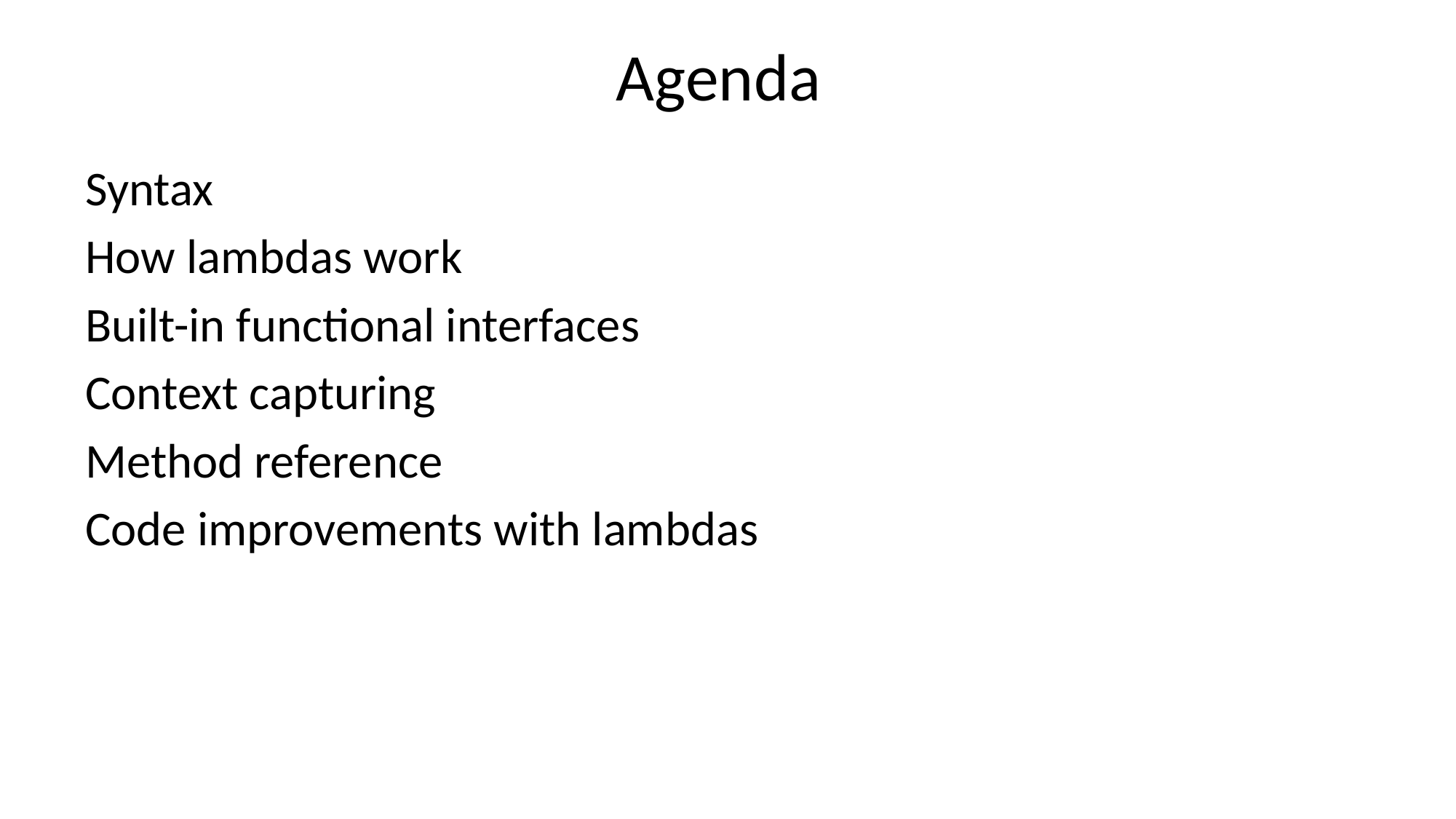

# Agenda
Syntax
How lambdas work
Built-in functional interfaces
Context capturing
Method reference
Code improvements with lambdas